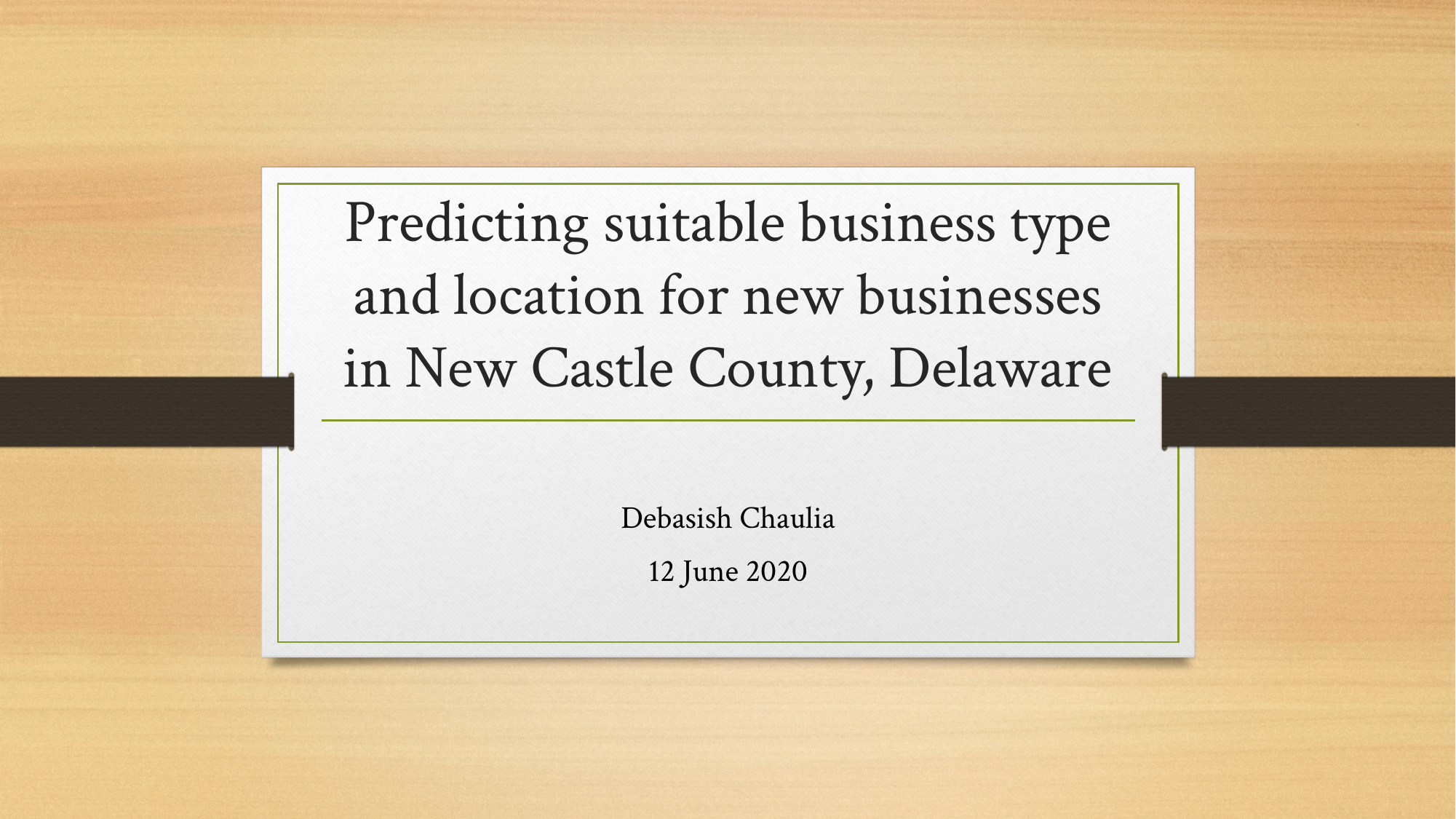

# Predicting suitable business type and location for new businesses in New Castle County, Delaware

Debasish Chaulia
12 June 2020